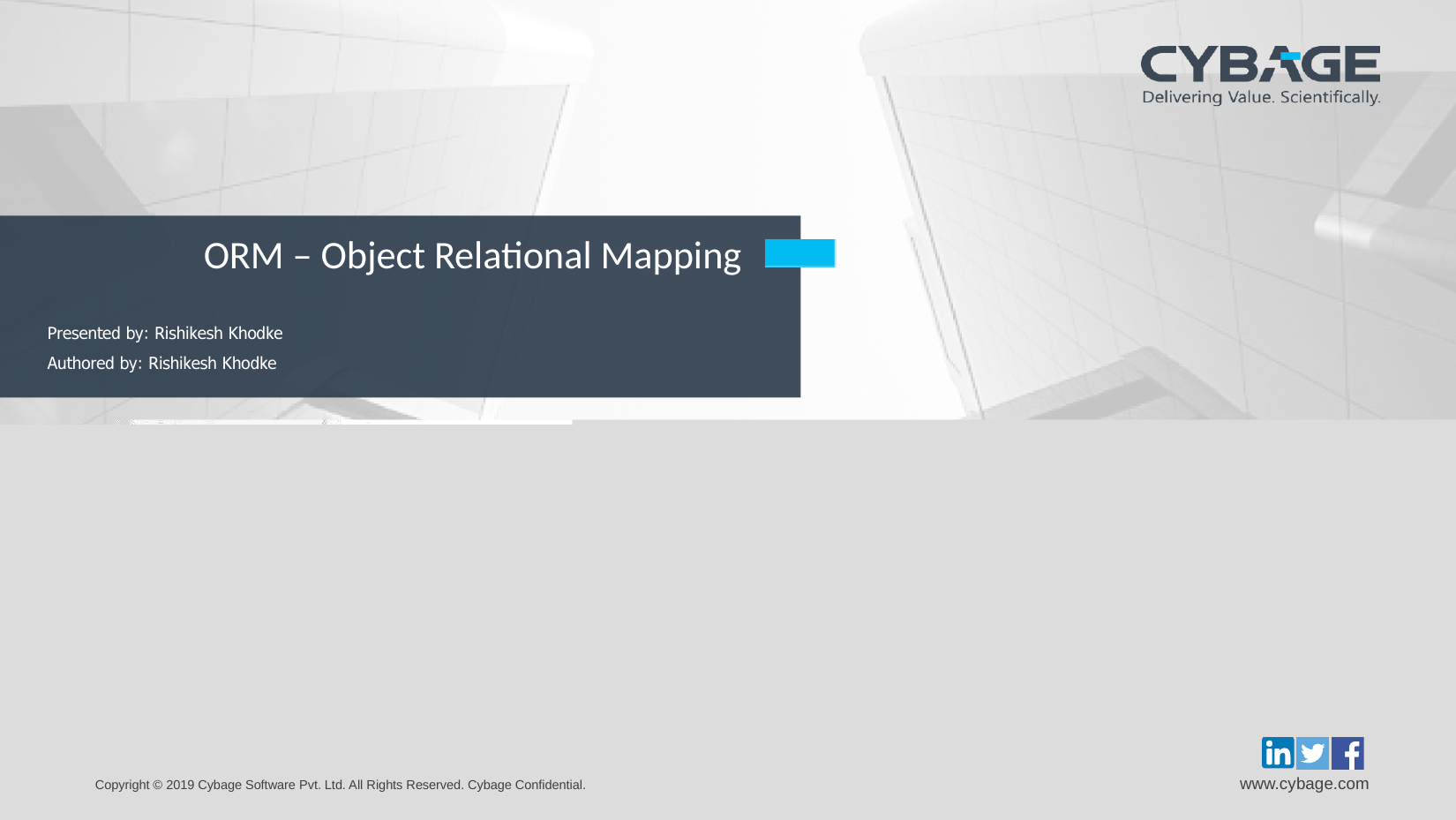

ORM – Object Relational Mapping
Presented by: Rishikesh Khodke
Authored by: Rishikesh Khodke